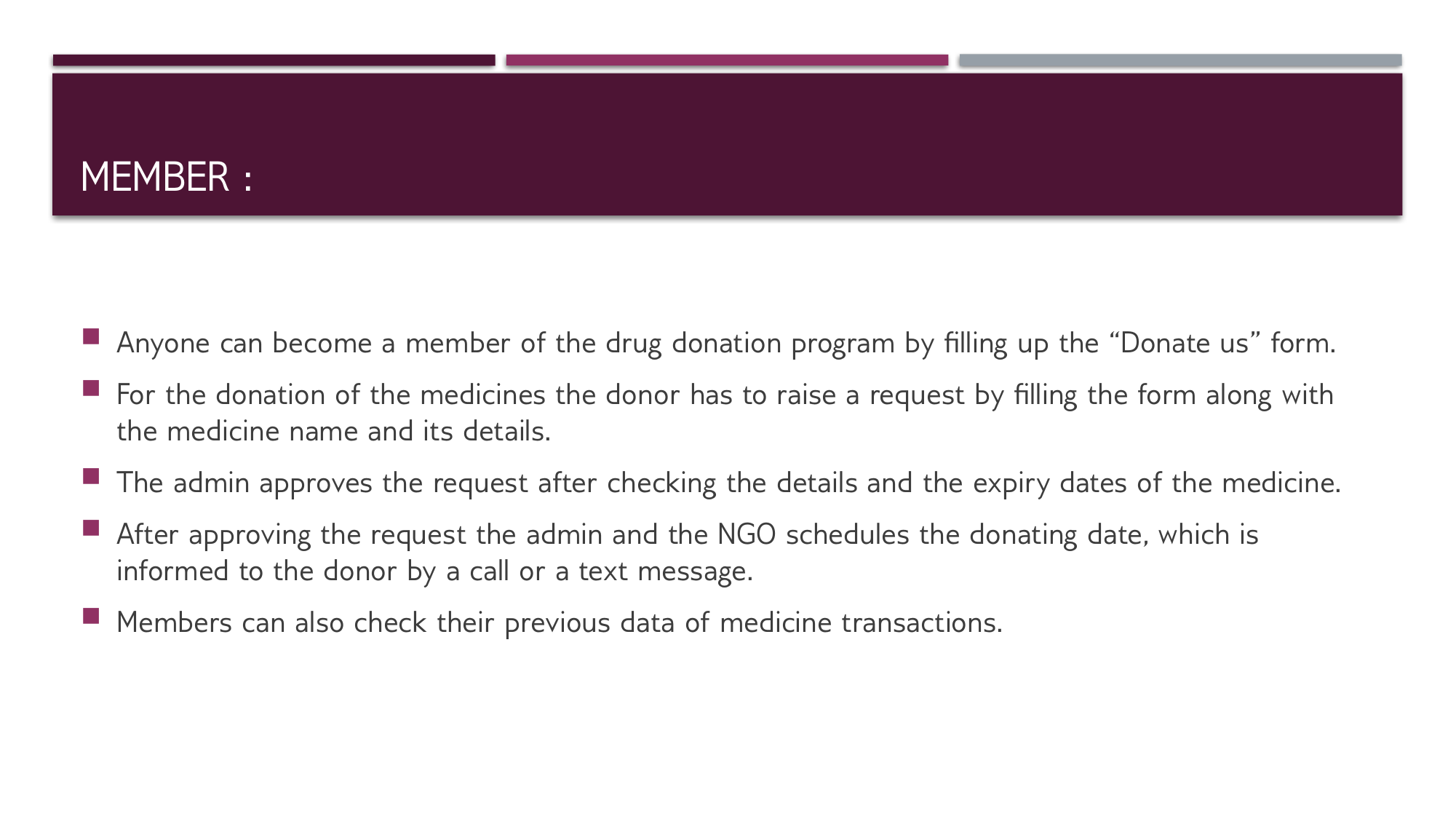

# MEMBER :
Anyone can become a member of the drug donation program by filling up the “Donate us” form.
For the donation of the medicines the donor has to raise a request by filling the form along with the medicine name and its details.
The admin approves the request after checking the details and the expiry dates of the medicine.
After approving the request the admin and the NGO schedules the donating date, which is informed to the donor by a call or a text message.
Members can also check their previous data of medicine transactions.